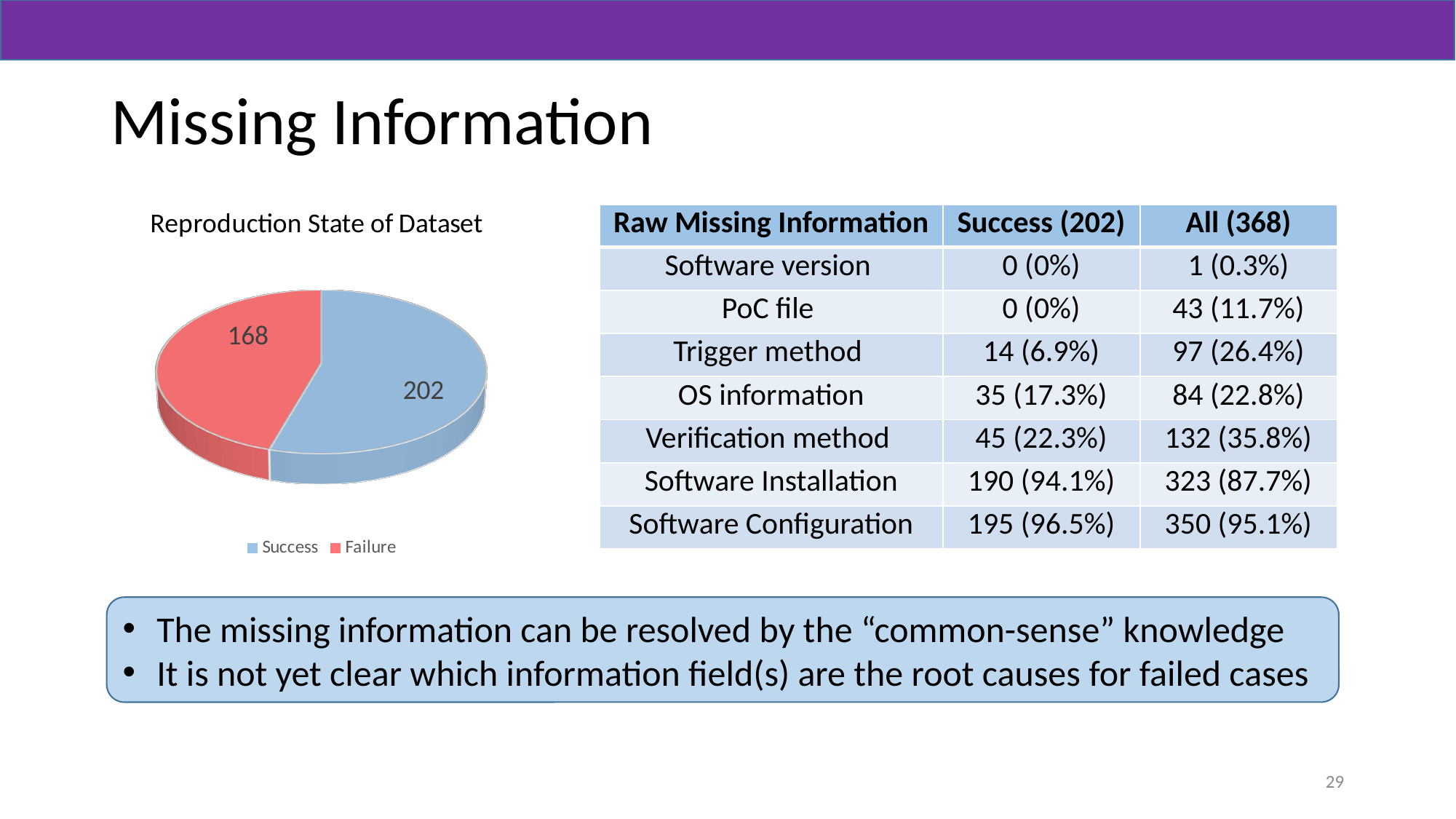

# Missing Information

[unsupported chart]

| Raw Missing Information | Success (202) | All (368) |
| --- | --- | --- |
| Software version | 0 (0%) | 1 (0.3%) |
| PoC file | 0 (0%) | 43 (11.7%) |
| Trigger method | 14 (6.9%) | 97 (26.4%) |
| OS information | 35 (17.3%) | 84 (22.8%) |
| Verification method | 45 (22.3%) | 132 (35.8%) |
| Software Installation | 190 (94.1%) | 323 (87.7%) |
| Software Configuration | 195 (96.5%) | 350 (95.1%) |
The missing information can be resolved by the “common-sense” knowledge
It is not yet clear which information field(s) are the root causes for failed cases
29